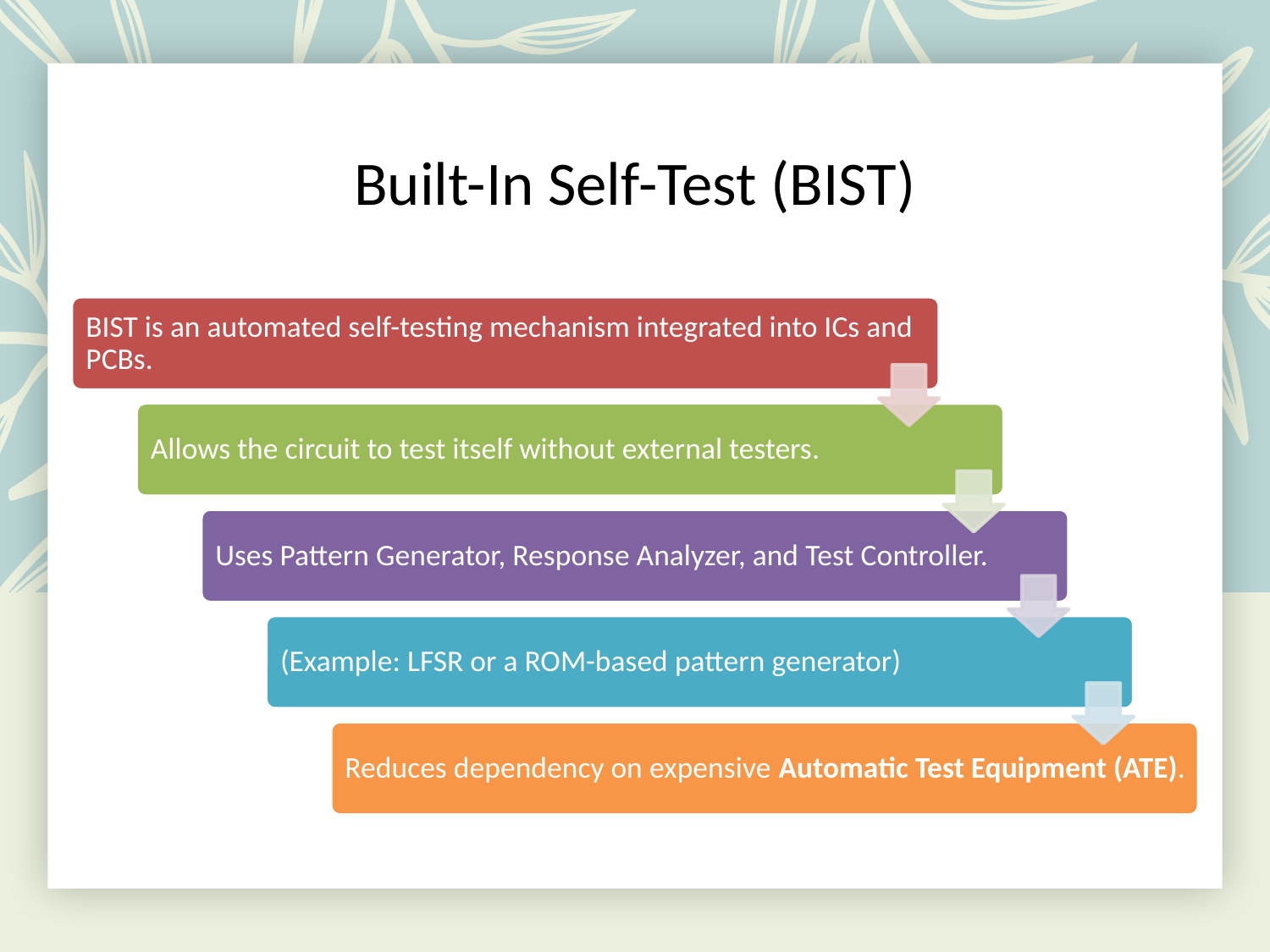

# Built-In Self-Test (BIST)
BIST is an automated self-testing mechanism integrated into ICs and PCBs.
Allows the circuit to test itself without external testers.
Uses Pattern Generator, Response Analyzer, and Test Controller.
(Example: LFSR or a ROM-based pattern generator)
Reduces dependency on expensive Automatic Test Equipment (ATE).